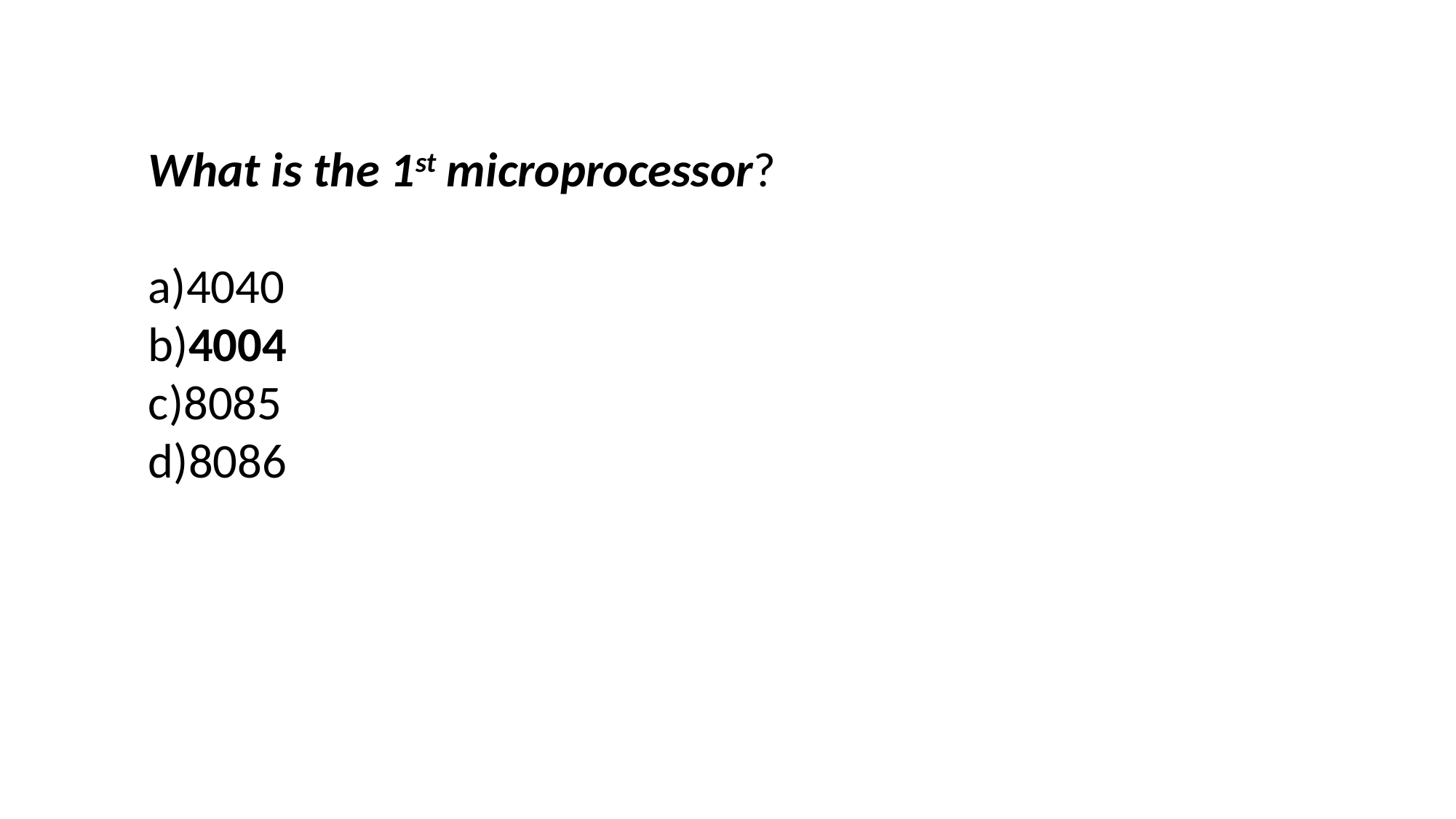

What is the 1st microprocessor?

a)4040
b)4004
c)8085
d)8086